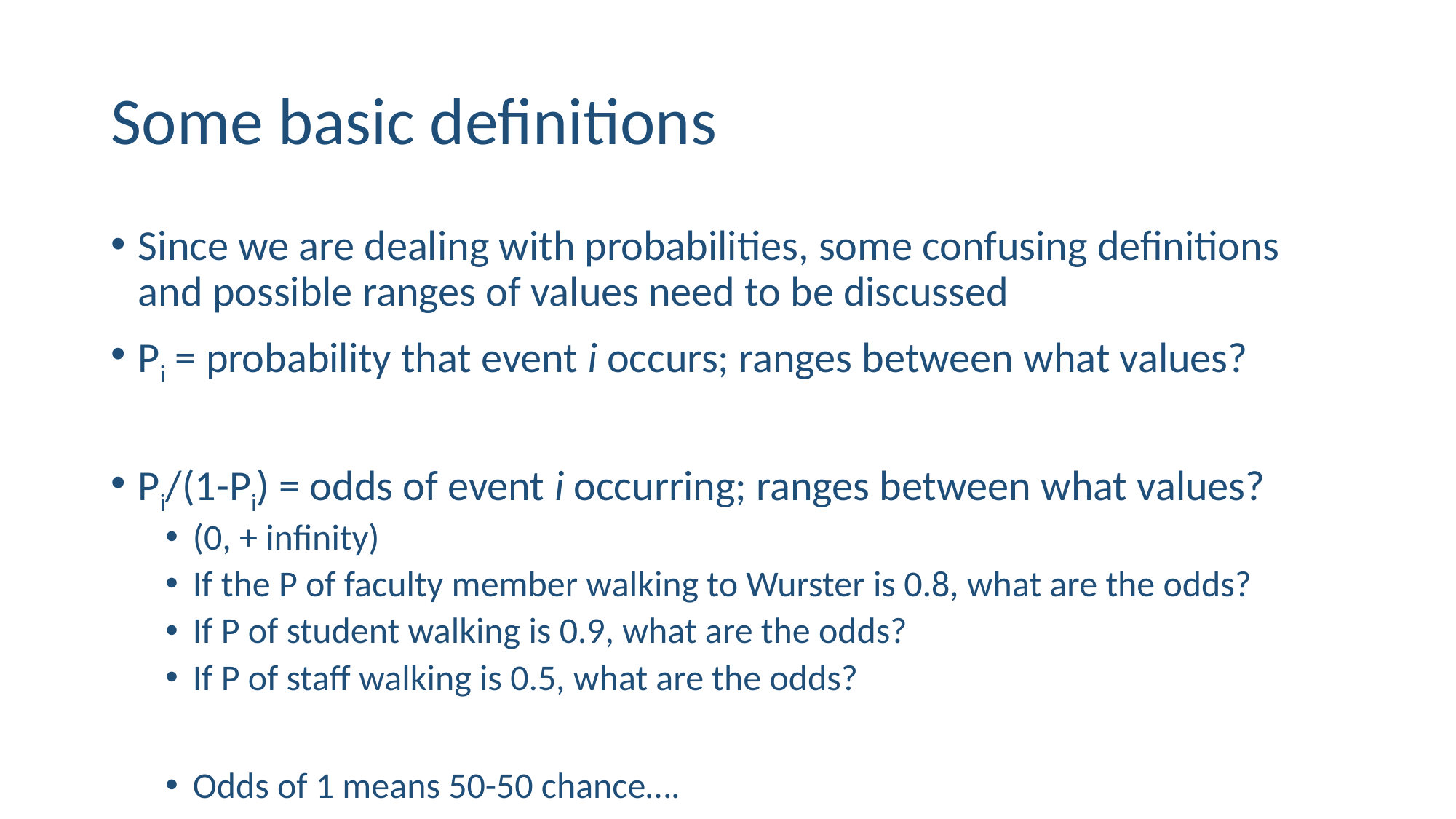

# Some basic definitions
Since we are dealing with probabilities, some confusing definitions and possible ranges of values need to be discussed
Pi = probability that event i occurs; ranges between what values?

Pi/(1-Pi) = odds of event i occurring; ranges between what values?
(0, + infinity)
If the P of faculty member walking to Wurster is 0.8, what are the odds?
If P of student walking is 0.9, what are the odds?
If P of staff walking is 0.5, what are the odds?

Odds of 1 means 50-50 chance….